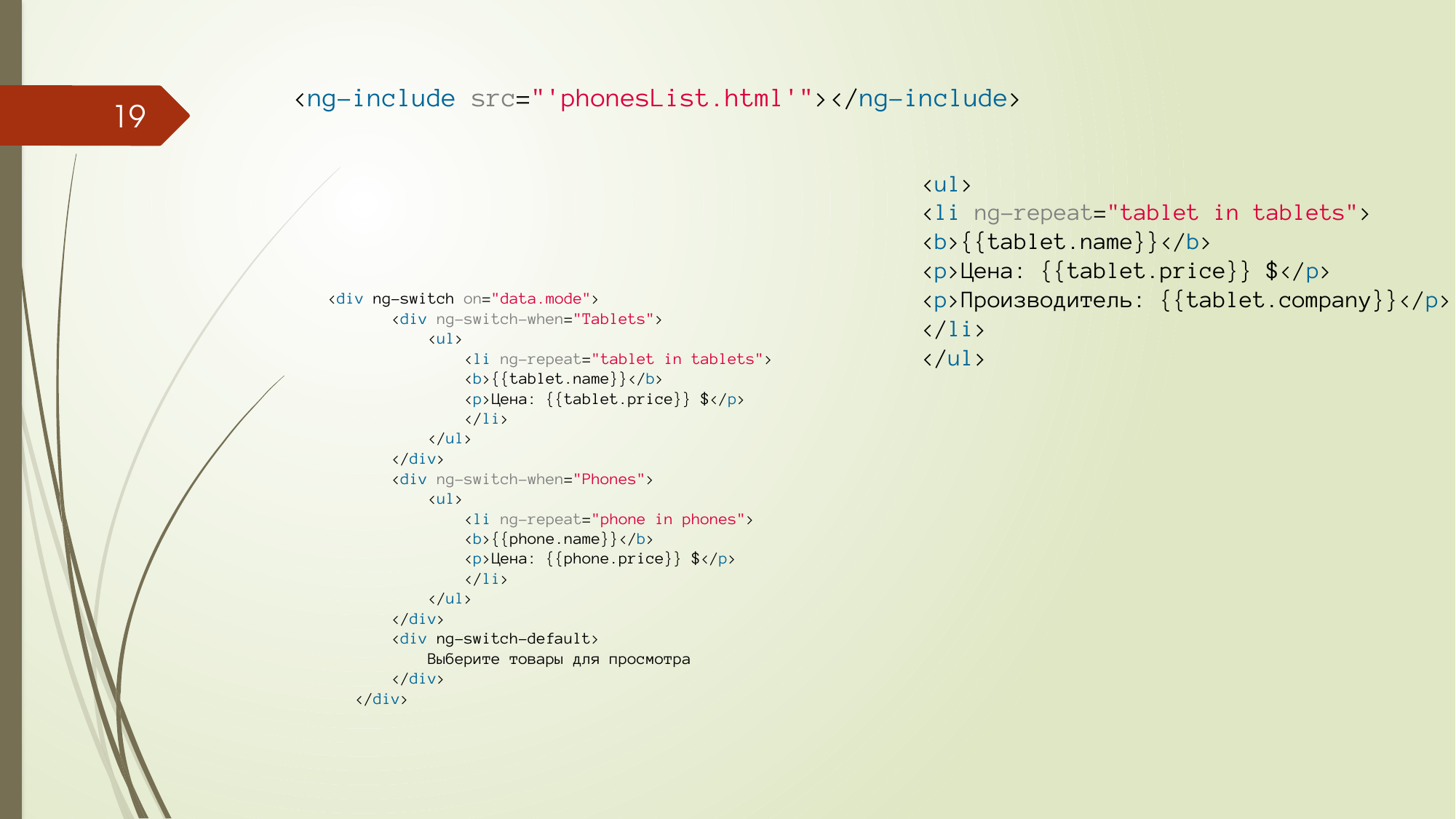

<ng-include src="'phonesList.html'"></ng-include>
19
<ul>
<li ng-repeat="tablet in tablets">
<b>{{tablet.name}}</b>
<p>Цена: {{tablet.price}} $</p>
<p>Производитель: {{tablet.company}}</p>
</li>
</ul>
 <div ng-switch on="data.mode">
        <div ng-switch-when="Tablets">
            <ul>
                <li ng-repeat="tablet in tablets">
                <b>{{tablet.name}}</b>
                <p>Цена: {{tablet.price}} $</p>
                </li>
            </ul>
        </div>
        <div ng-switch-when="Phones">
            <ul>
                <li ng-repeat="phone in phones">
                <b>{{phone.name}}</b>
                <p>Цена: {{phone.price}} $</p>
                </li>
            </ul>
        </div>
        <div ng-switch-default>
            Выберите товары для просмотра
        </div>
    </div>